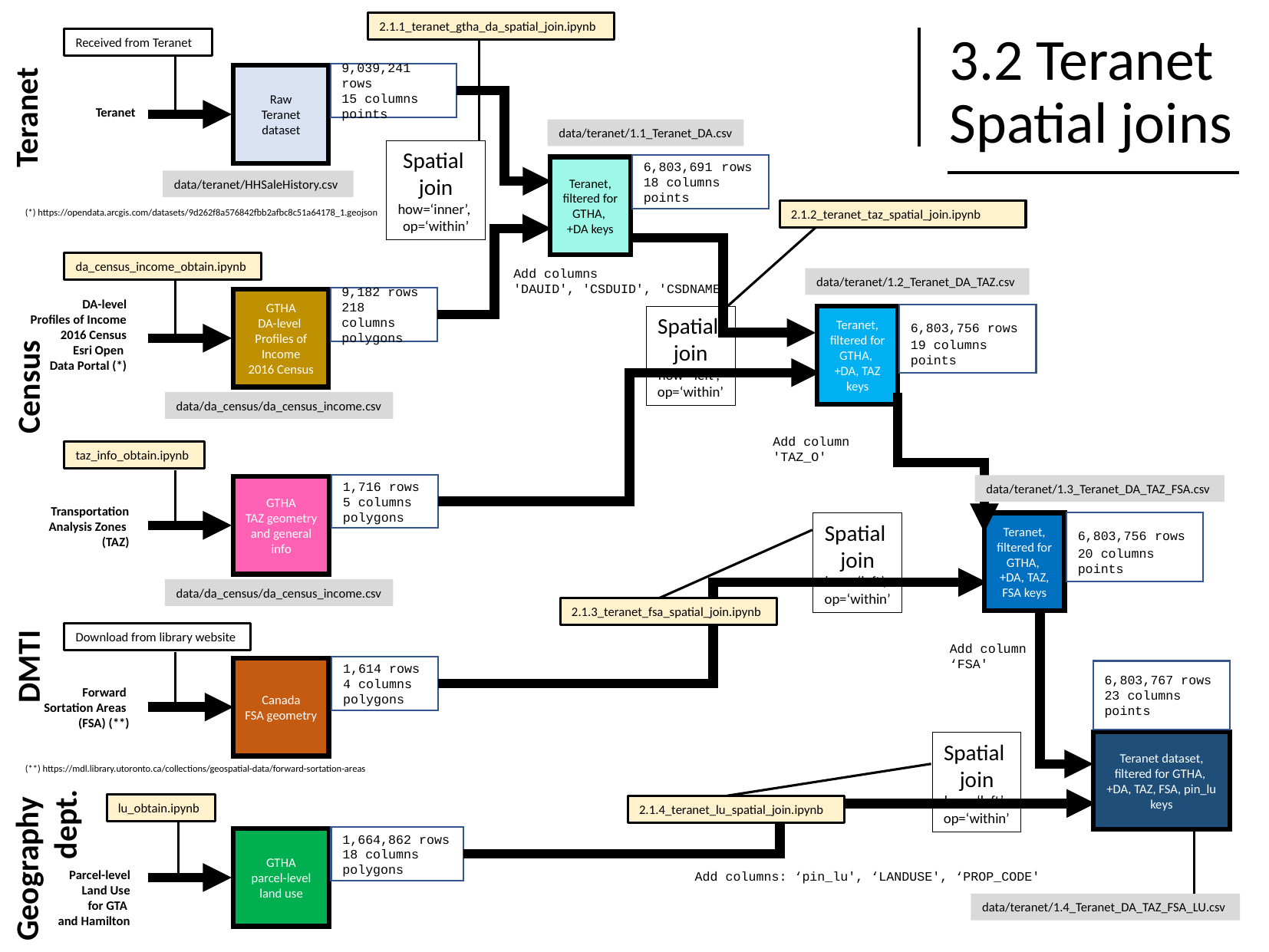

2.1.1_teranet_gtha_da_spatial_join.ipynb
3.2 Teranet Spatial joins
Received from Teranet
9,039,241 rows
15 columns
points
Raw
Teranet dataset
Teranet
Teranet
data/teranet/1.1_Teranet_DA.csv
Spatial
join
how=‘inner’,
op=‘within’
6,803,691  rows
18 columns
points
Teranet,
filtered for GTHA,
+DA keys
data/teranet/HHSaleHistory.csv
(*) https://opendata.arcgis.com/datasets/9d262f8a576842fbb2afbc8c51a64178_1.geojson
2.1.2_teranet_taz_spatial_join.ipynb
da_census_income_obtain.ipynb
Add columns
'DAUID', 'CSDUID', 'CSDNAME'
data/teranet/1.2_Teranet_DA_TAZ.csv
9,182 rows
218 columns
polygons
GTHA
DA-level
Profiles of Income
2016 Census
DA-level
Profiles of Income
2016 Census
Esri Open
Data Portal (*)
6,803,756  rows
19 columns
points
Teranet,
filtered for GTHA,
+DA, TAZ keys
Spatial
join
how=‘left’,
op=‘within’
Census
data/da_census/da_census_income.csv
Add column
'TAZ_O'
taz_info_obtain.ipynb
1,716 rows
5 columns
polygons
data/teranet/1.3_Teranet_DA_TAZ_FSA.csv
GTHA
TAZ geometry and general info
Transportation
Analysis Zones
(TAZ)
6,803,756  rows
20 columns
points
Teranet,
filtered for GTHA,
+DA, TAZ,
FSA keys
Spatial
join
how=‘left’,
op=‘within’
data/da_census/da_census_income.csv
2.1.3_teranet_fsa_spatial_join.ipynb
Download from library website
Add column
‘FSA'
DMTI
1,614 rows
4 columns
polygons
Canada
FSA geometry
6,803,767 rows
23 columns
points
Forward
Sortation Areas
(FSA) (**)
Teranet dataset,
filtered for GTHA,
+DA, TAZ, FSA, pin_lu keys
Spatial
join
how=‘left’,
op=‘within’
(**) https://mdl.library.utoronto.ca/collections/geospatial-data/forward-sortation-areas
lu_obtain.ipynb
2.1.4_teranet_lu_spatial_join.ipynb
Geography
dept.
1,664,862 rows
18 columns
polygons
GTHA
parcel-level land use
Parcel-level
Land Use
for GTA
and Hamilton
Add columns: ‘pin_lu', ‘LANDUSE', ‘PROP_CODE'
data/teranet/1.4_Teranet_DA_TAZ_FSA_LU.csv